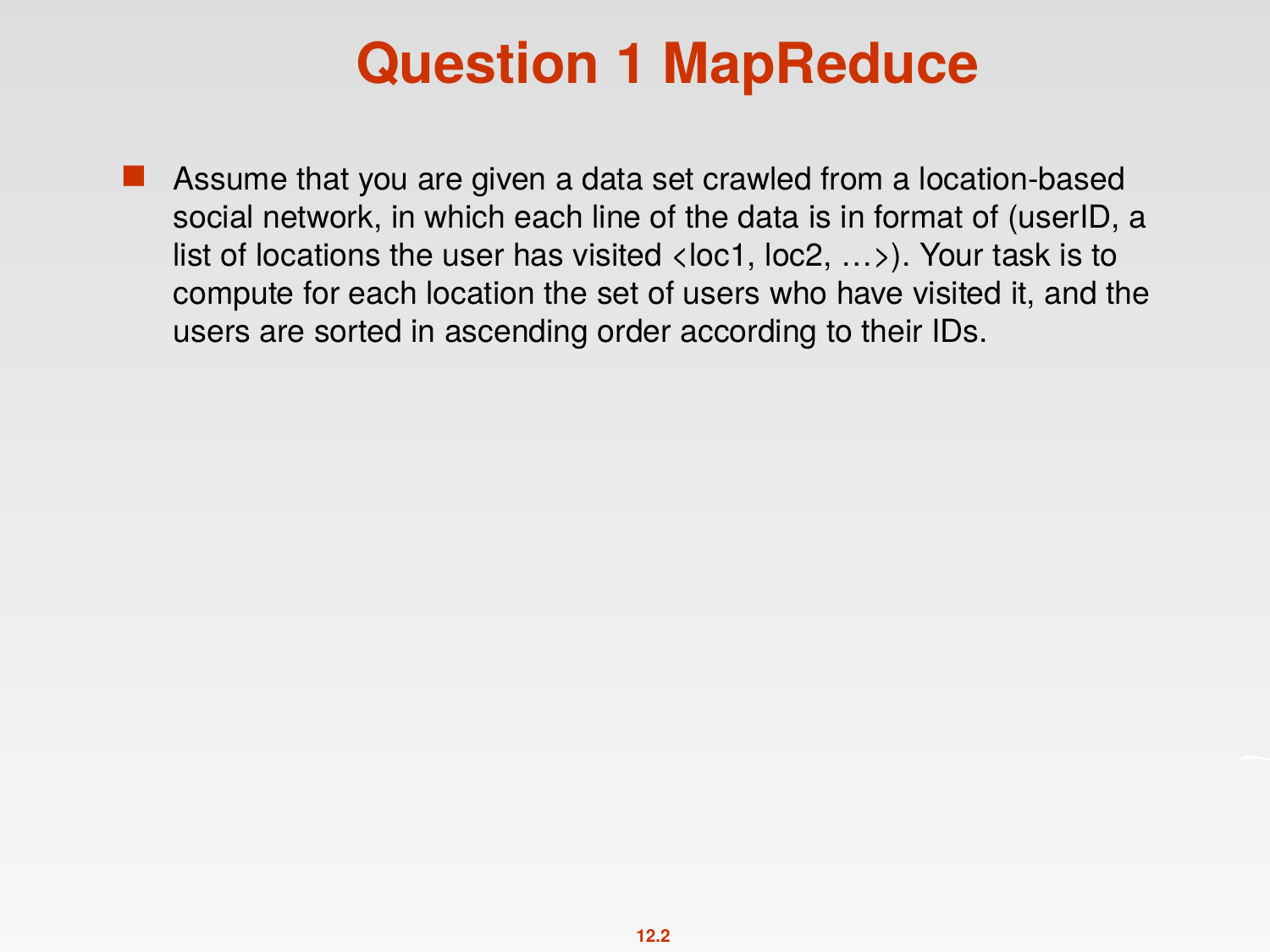

# Question 1 MapReduce
Assume that you are given a data set crawled from a location-based social network, in which each line of the data is in format of (userID, a list of locations the user has visited <loc1, loc2, …>). Your task is to compute for each location the set of users who have visited it, and the users are sorted in ascending order according to their IDs.